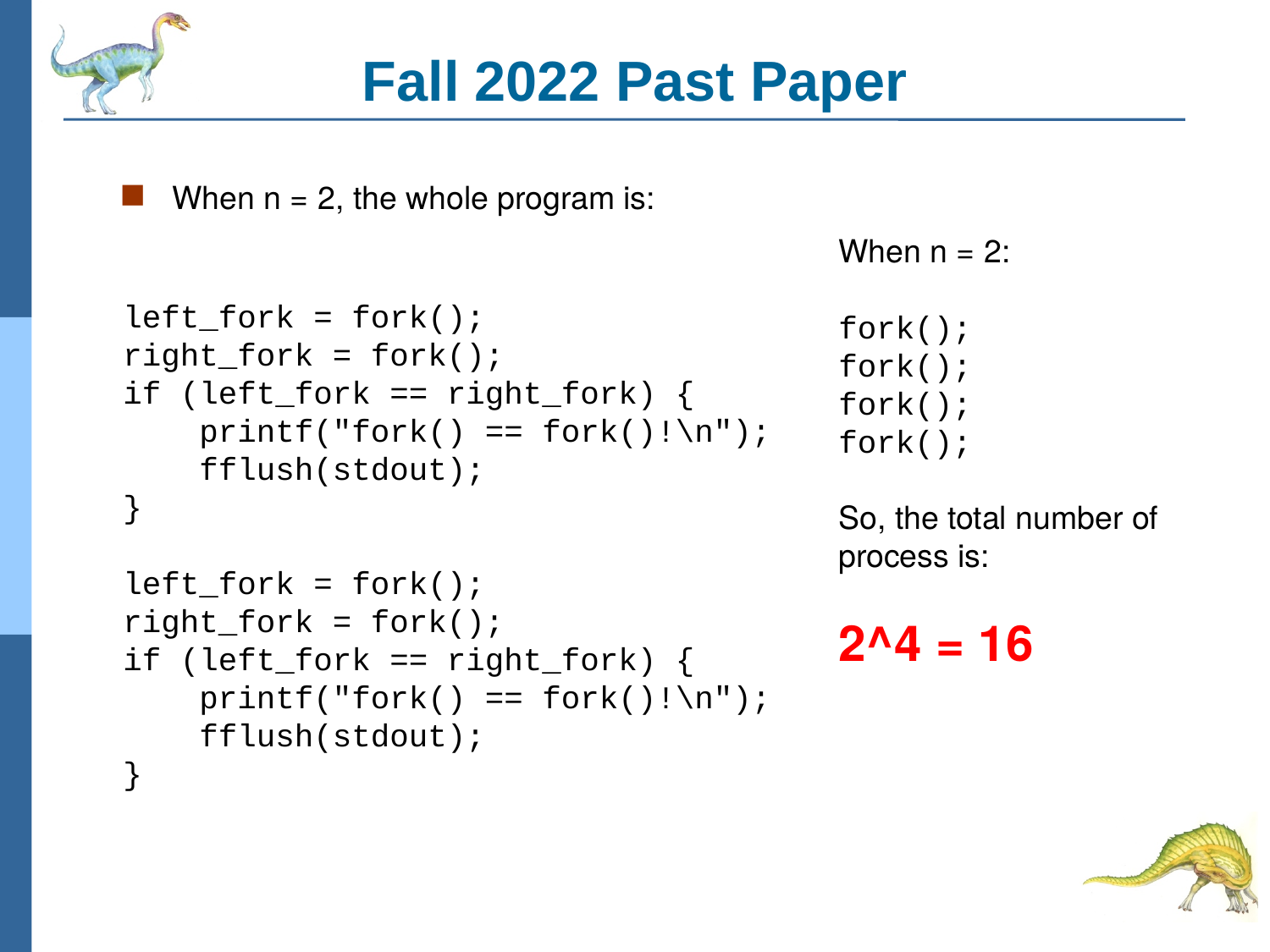

# Fall 2022 Past Paper
When n = 2, the whole program is:
When n = 2:

fork();
fork();
fork();
fork();

So, the total number of process is:

2^4 = 16

    left_fork = fork();
    right_fork = fork();
    if (left_fork == right_fork) {
        printf("fork() == fork()!\n");
        fflush(stdout);
    }

    left_fork = fork();
    right_fork = fork();
    if (left_fork == right_fork) {
        printf("fork() == fork()!\n");
        fflush(stdout);
    }